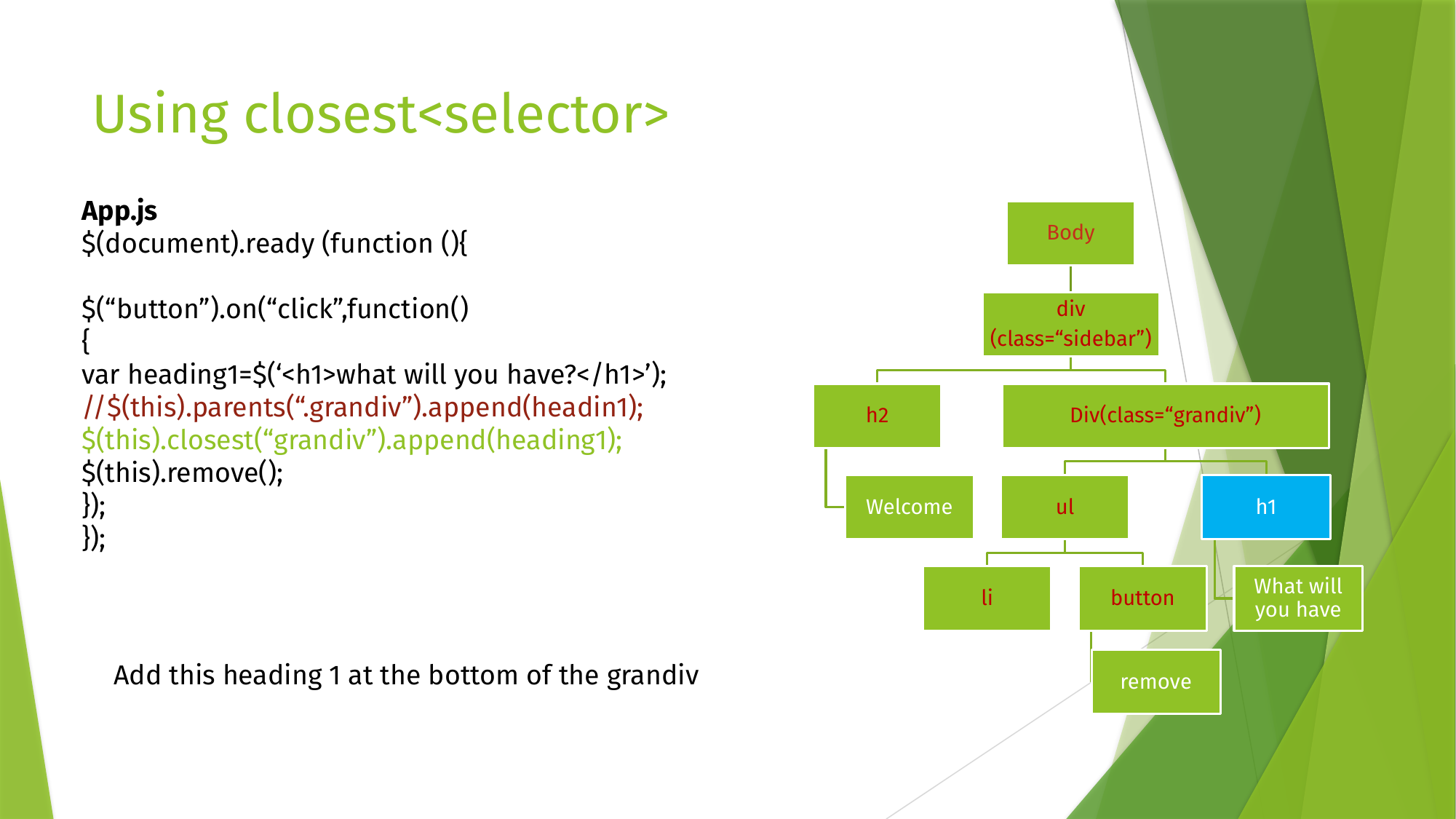

# Using closest<selector>
App.js
$(document).ready (function (){
$(“button”).on(“click”,function()
{
var heading1=$(‘<h1>what will you have?</h1>’);
//$(this).parents(“.grandiv”).append(headin1);
$(this).closest(“grandiv”).append(heading1);
$(this).remove();
});
});
Body
div
(class=“sidebar”)
h2
Welcome
Div(class=“grandiv”)
ul
li
button
remove
h1
What will you have
Add this heading 1 at the bottom of the grandiv